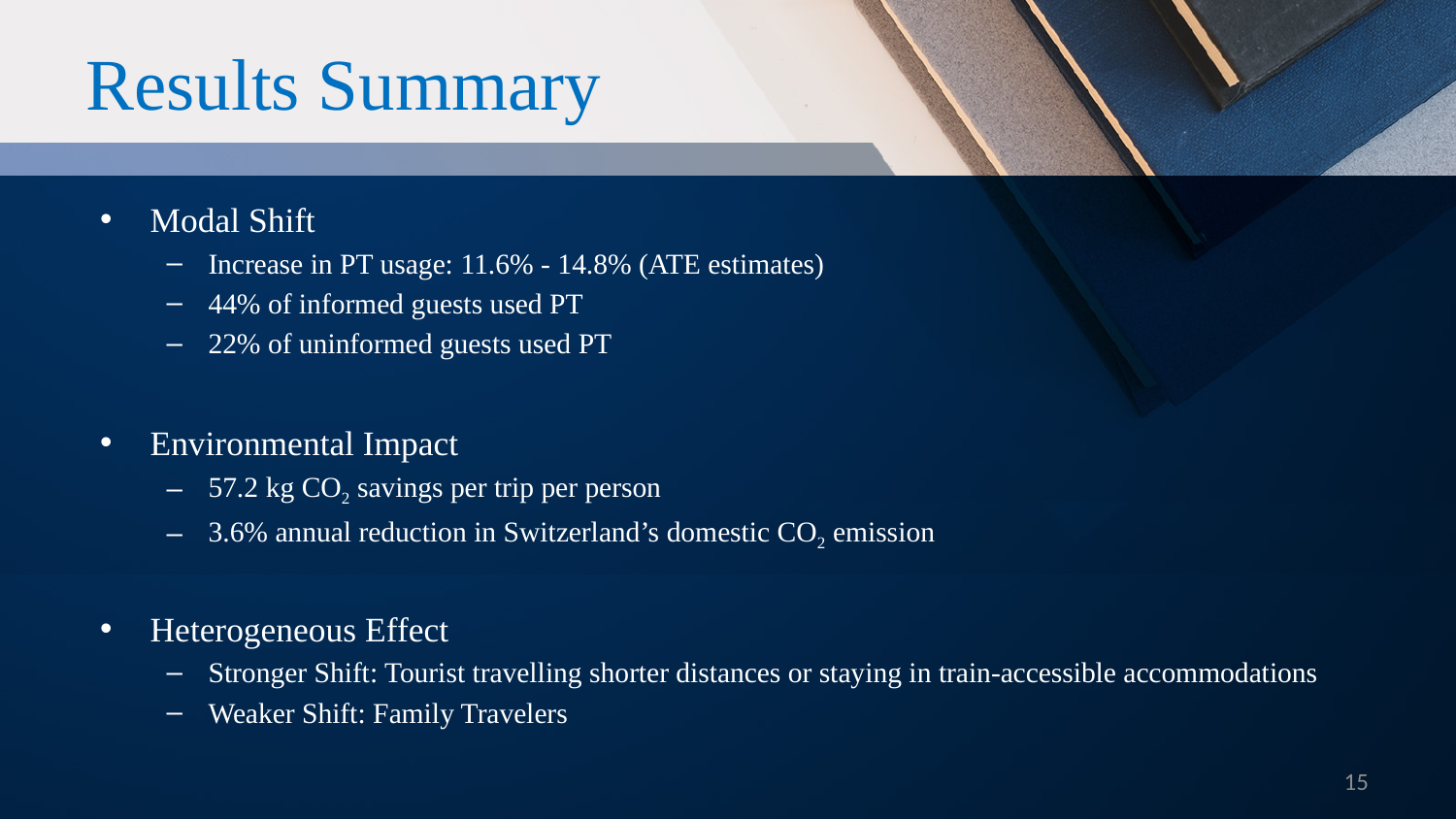

# Results Summary
Modal Shift
Increase in PT usage: 11.6% - 14.8% (ATE estimates)
44% of informed guests used PT
22% of uninformed guests used PT

Environmental Impact
57.2 kg CO2 savings per trip per person
3.6% annual reduction in Switzerland’s domestic CO2 emission

Heterogeneous Effect
Stronger Shift: Tourist travelling shorter distances or staying in train-accessible accommodations
Weaker Shift: Family Travelers
15